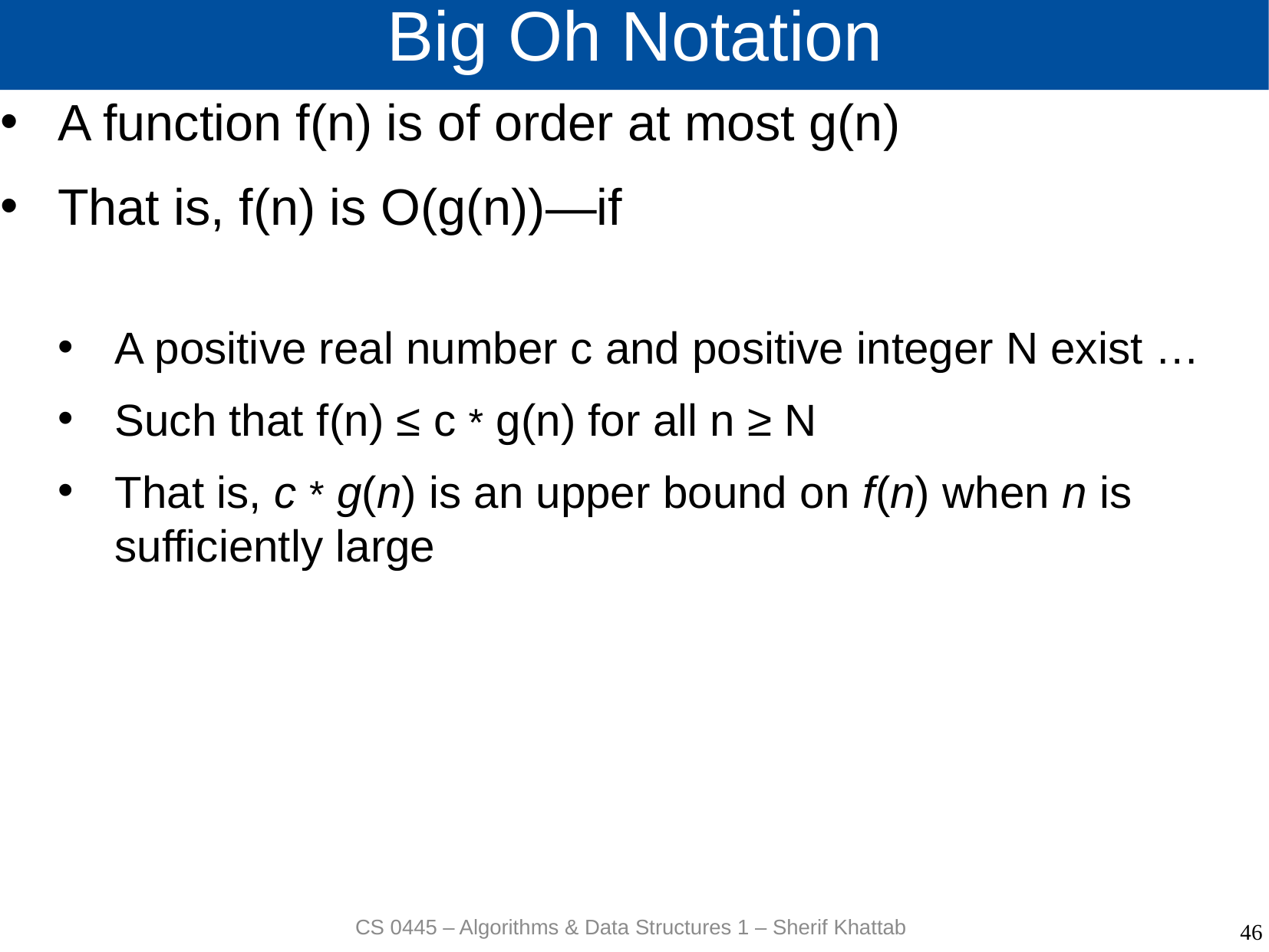

# Big Oh Notation
A function f(n) is of order at most g(n)
That is, f(n) is O(g(n))—if
A positive real number c and positive integer N exist …
Such that f(n) ≤ c * g(n) for all n ≥ N
That is, c * g(n) is an upper bound on f(n) when n is sufficiently large
CS 0445 – Algorithms & Data Structures 1 – Sherif Khattab
46